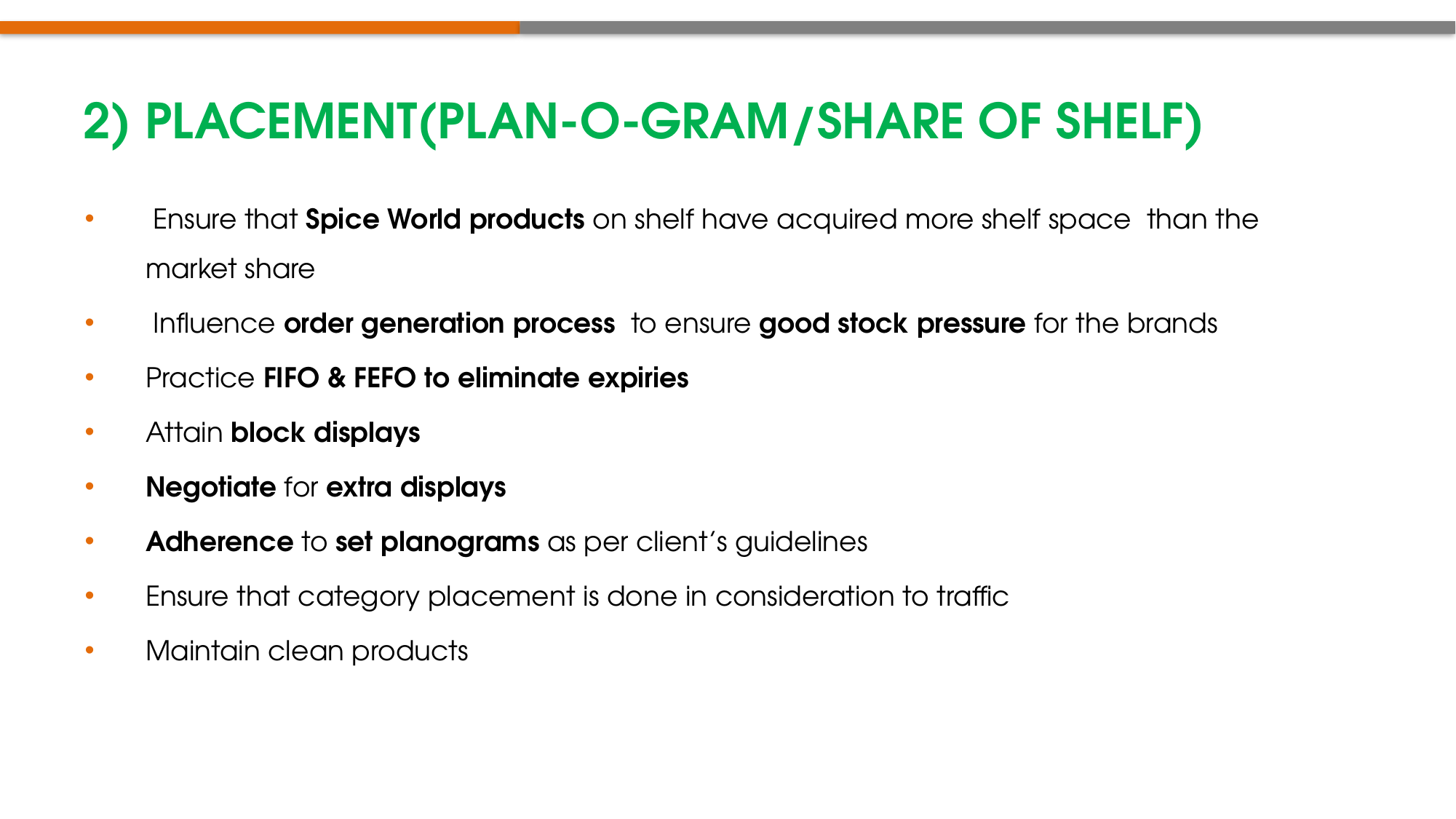

# 2) PLACEMENT(PLAN-O-GRAM/SHARE OF SHELF)

 Ensure that Spice World products on shelf have acquired more shelf space  than the  market share
 Influence order generation process  to ensure good stock pressure for the brands
Practice FIFO & FEFO to eliminate expiries
Attain block displays
Negotiate for extra displays
Adherence to set planograms as per client’s guidelines
Ensure that category placement is done in consideration to traffic
Maintain clean products